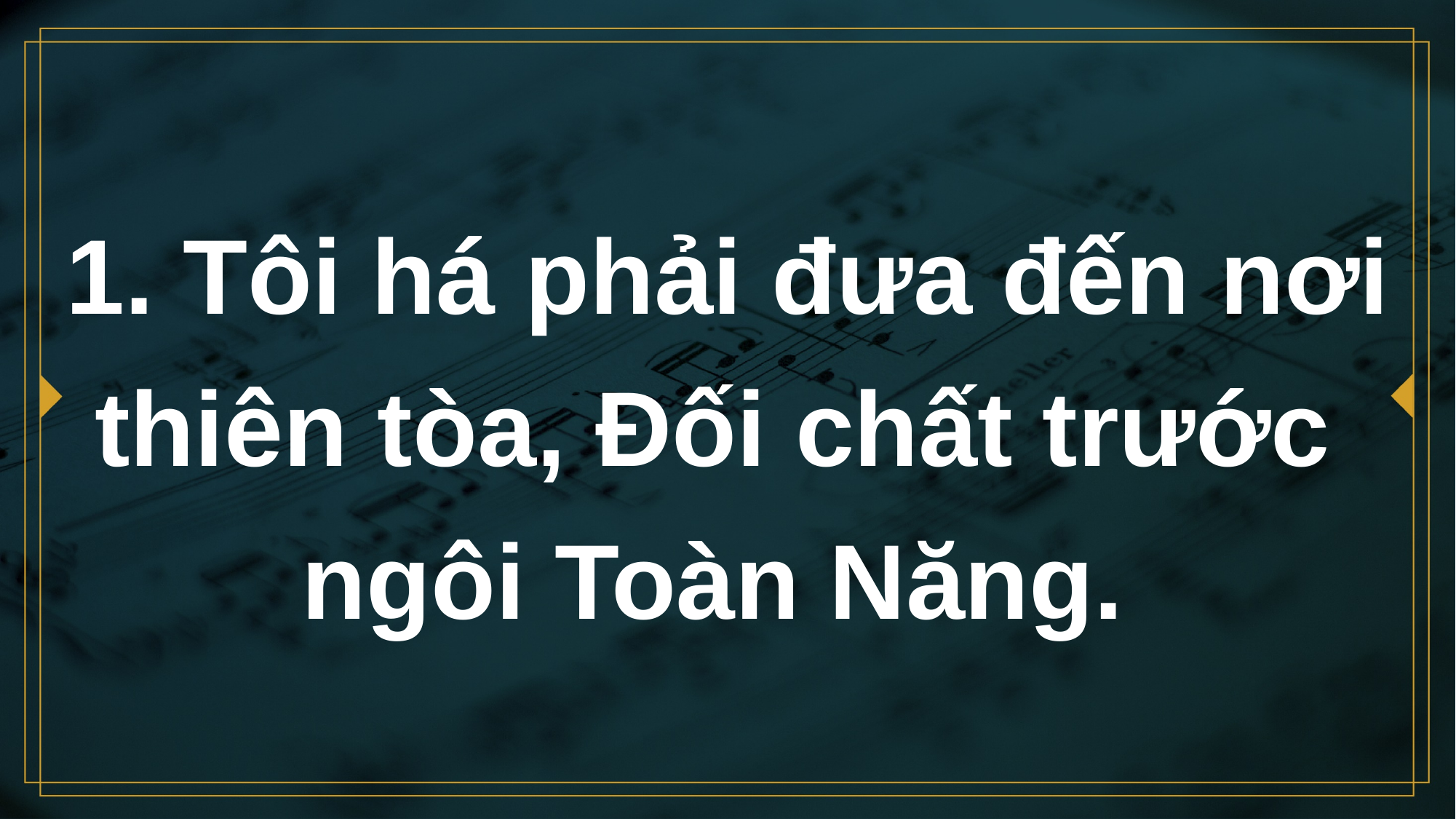

# 1. Tôi há phải đưa đến nơi thiên tòa, Đối chất trước ngôi Toàn Năng.